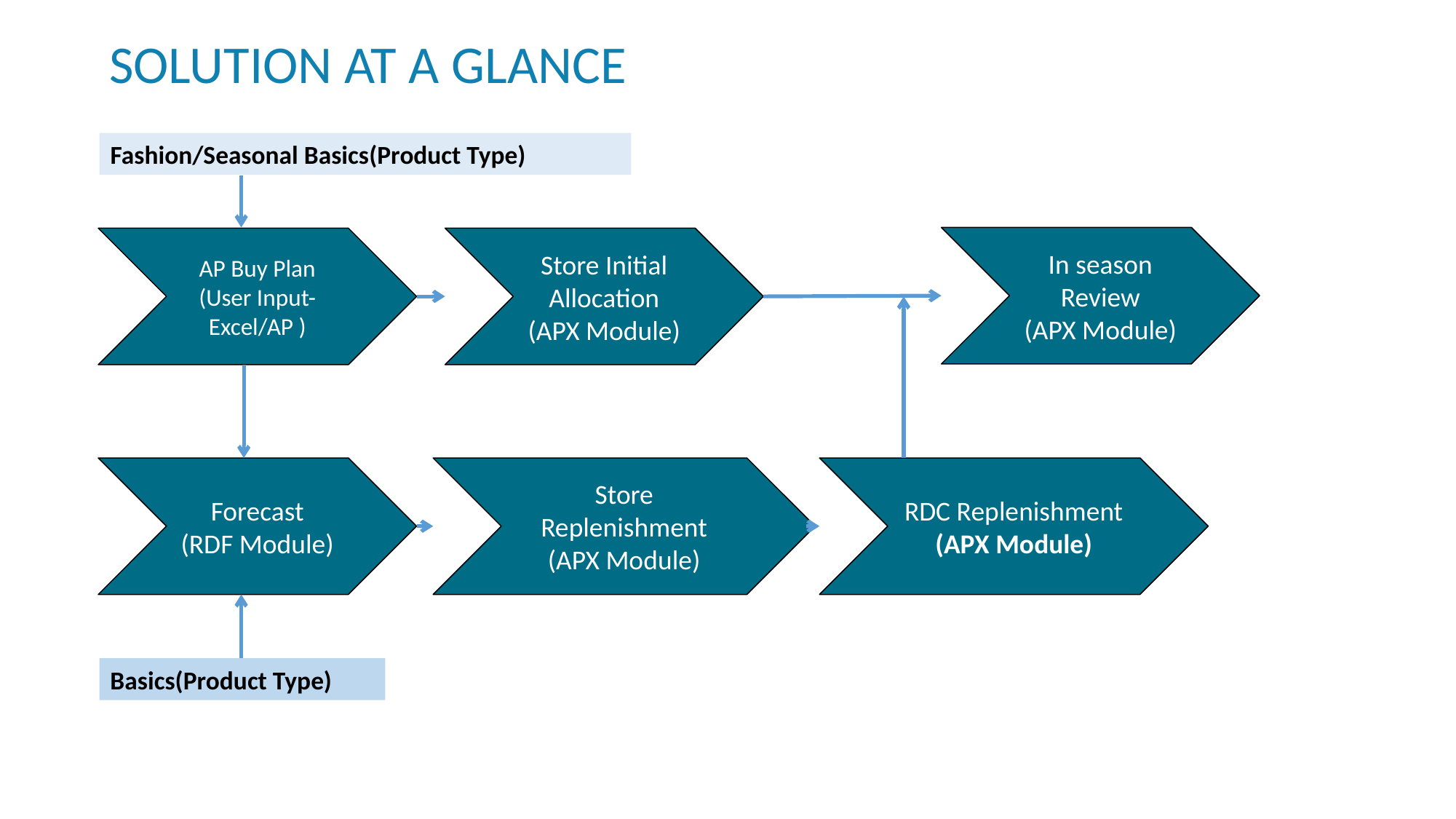

# Solution at a glance
Fashion/Seasonal Basics(Product Type)
In season Review
(APX Module)
AP Buy Plan
(User Input-Excel/AP )
Store Initial Allocation
(APX Module)
Forecast
(RDF Module)
Store Replenishment
(APX Module)
RDC Replenishment
(APX Module)
Basics(Product Type)